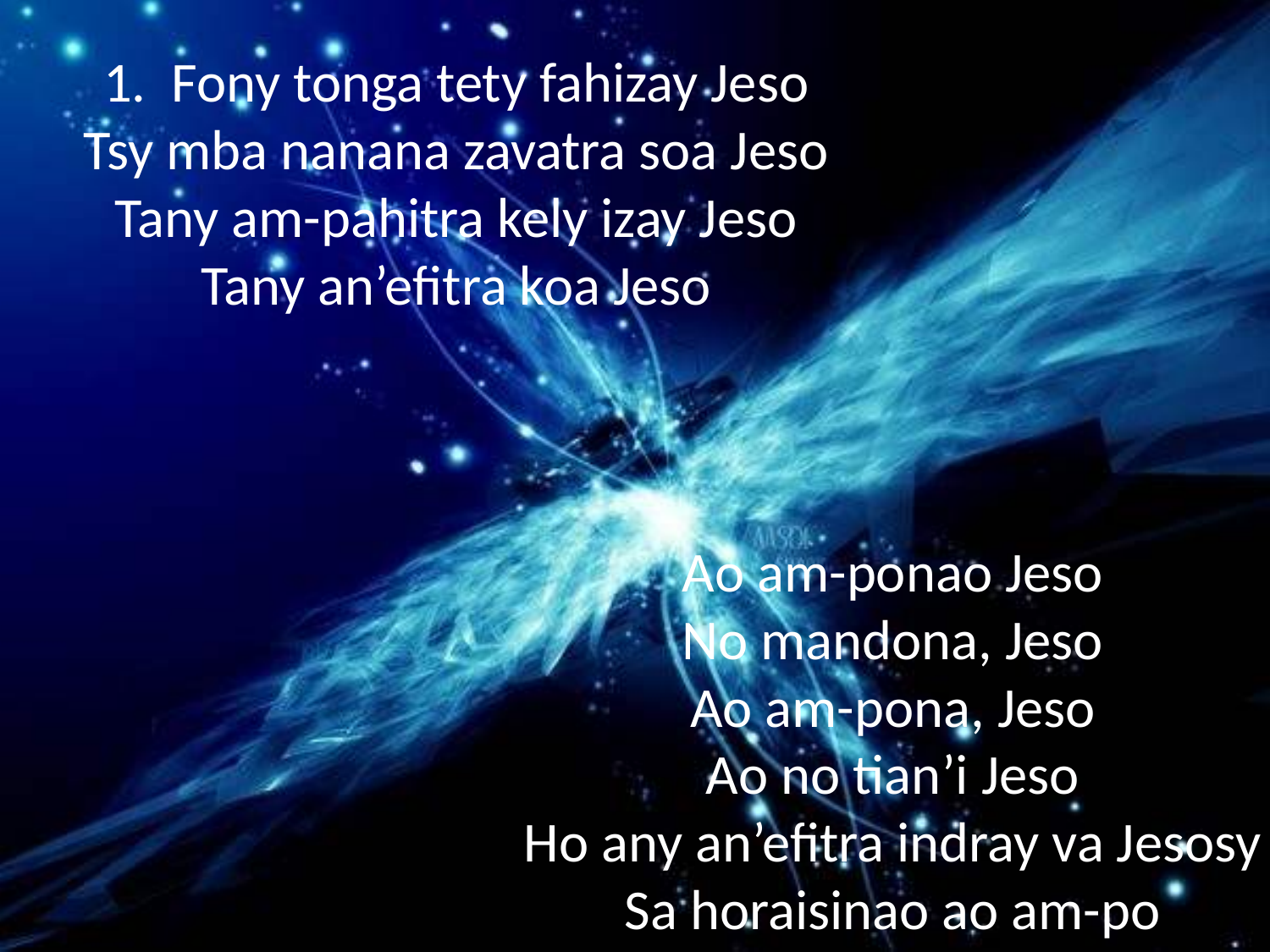

1.  Fony tonga tety fahizay Jeso
Tsy mba nanana zavatra soa Jeso
Tany am-pahitra kely izay Jeso
Tany an’efitra koa Jeso
Ao am-ponao Jeso
No mandona, Jeso
Ao am-pona, Jeso
Ao no tian’i Jeso
Ho any an’efitra indray va Jesosy
Sa horaisinao ao am-po